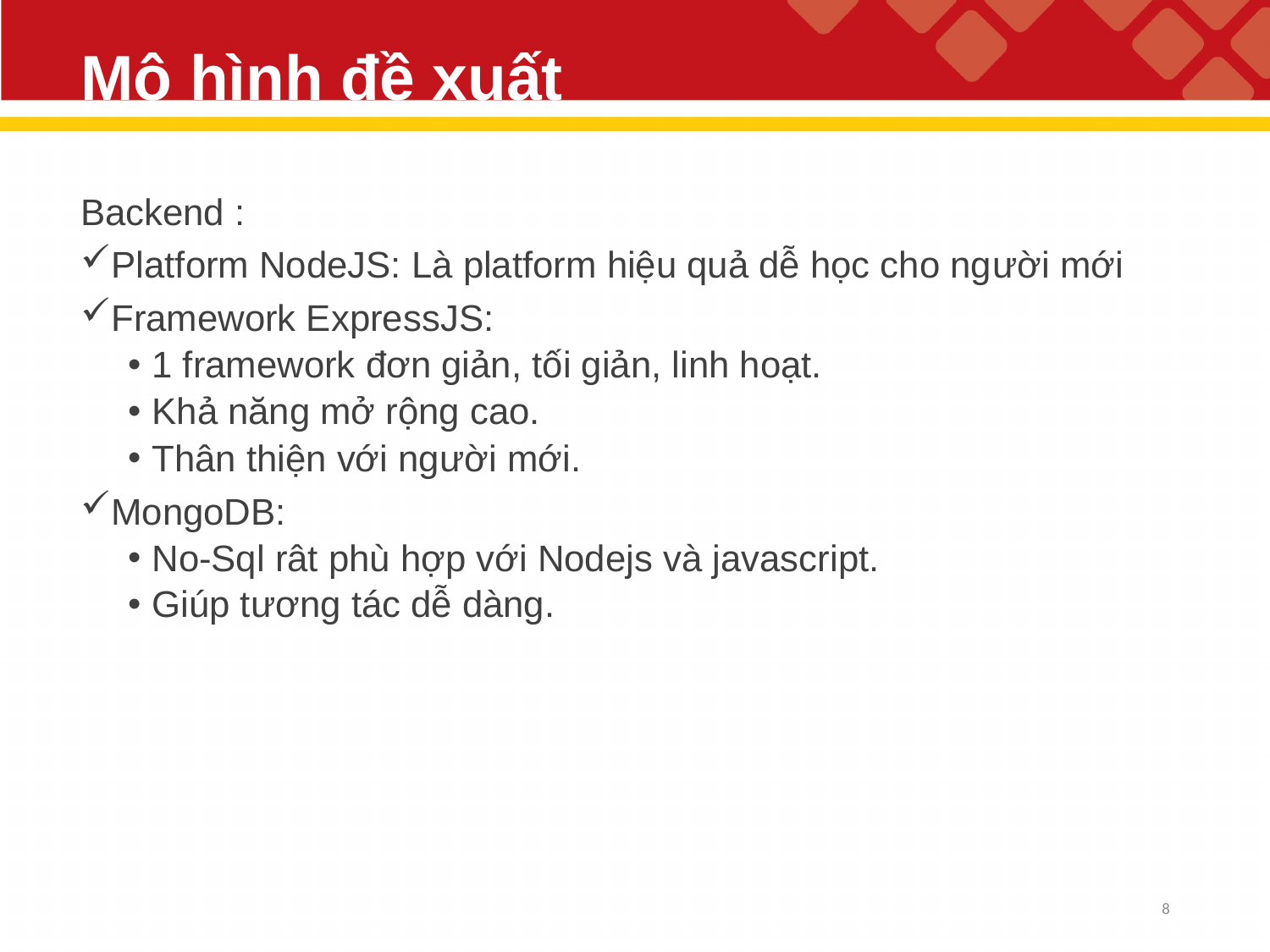

# Mô hình đề xuất
Backend :
Platform NodeJS: Là platform hiệu quả dễ học cho người mới
Framework ExpressJS:
1 framework đơn giản, tối giản, linh hoạt.
Khả năng mở rộng cao.
Thân thiện với người mới.
MongoDB:
No-Sql rât phù hợp với Nodejs và javascript.
Giúp tương tác dễ dàng.

8